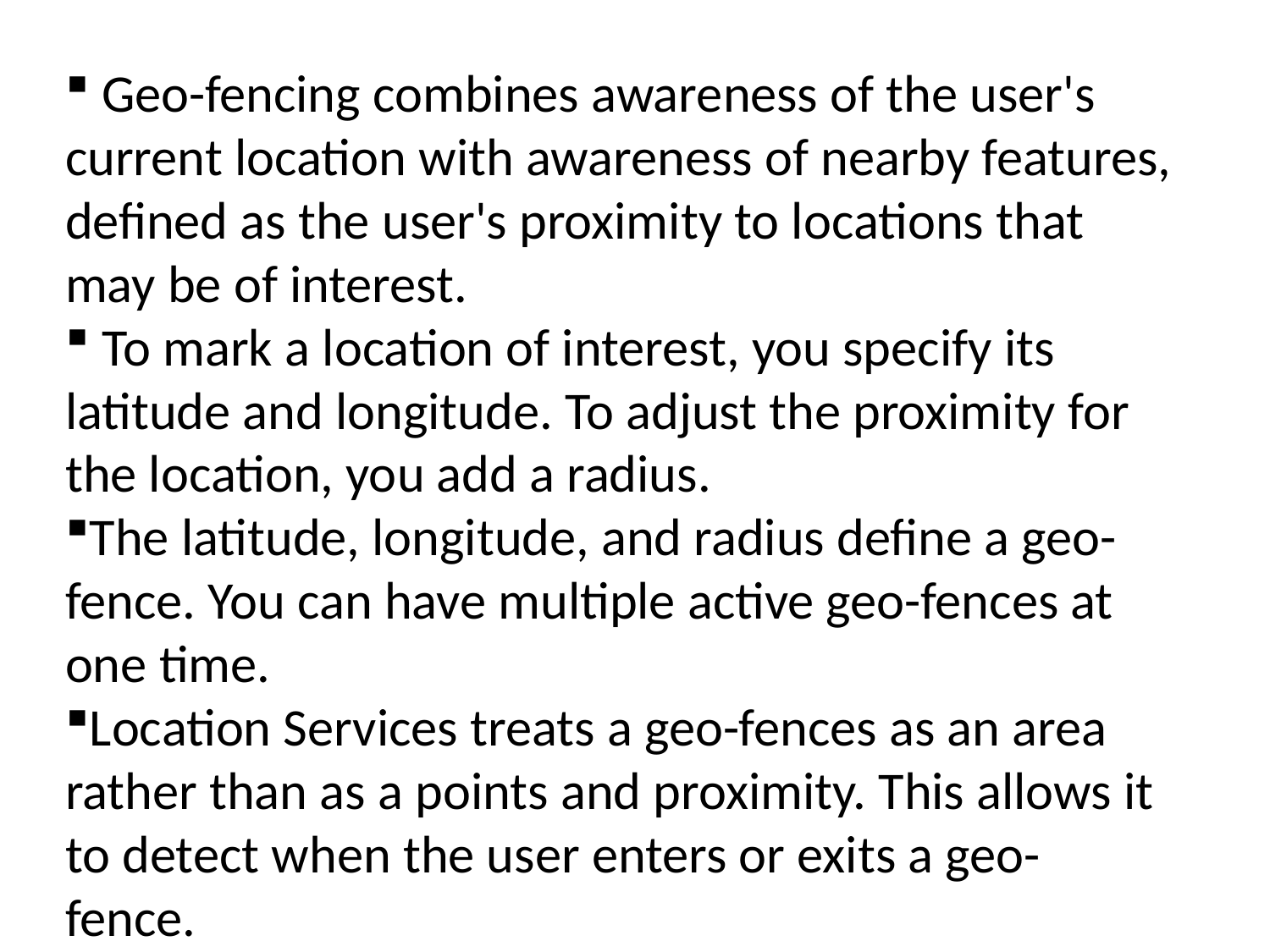

Geo-fencing combines awareness of the user's current location with awareness of nearby features, defined as the user's proximity to locations that may be of interest.
 To mark a location of interest, you specify its latitude and longitude. To adjust the proximity for the location, you add a radius.
The latitude, longitude, and radius define a geo-fence. You can have multiple active geo-fences at one time.
Location Services treats a geo-fences as an area rather than as a points and proximity. This allows it to detect when the user enters or exits a geo-fence.